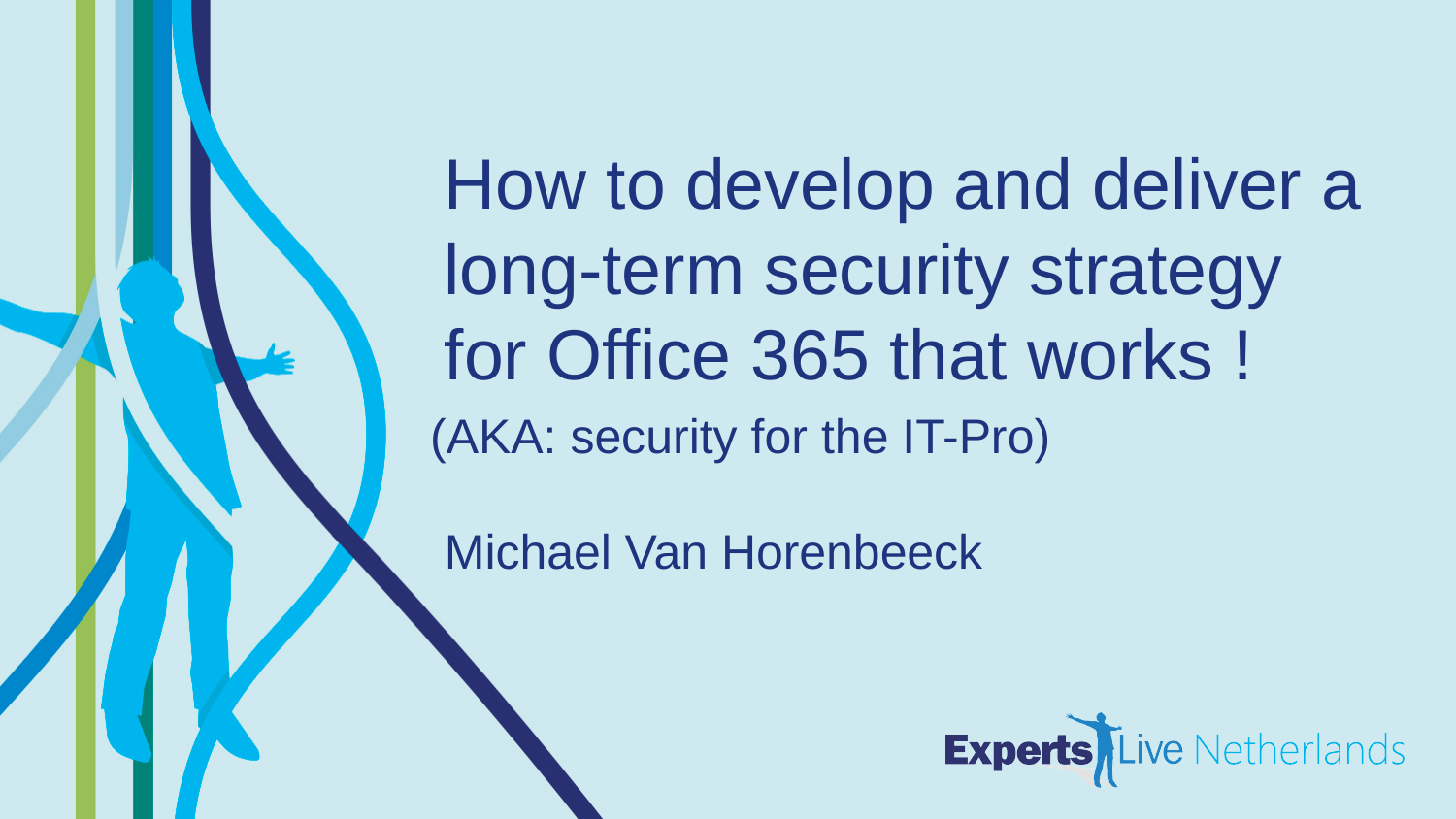

# How to develop and deliver a long-term security strategy for Office 365 that works !
(AKA: security for the IT-Pro)
Michael Van Horenbeeck